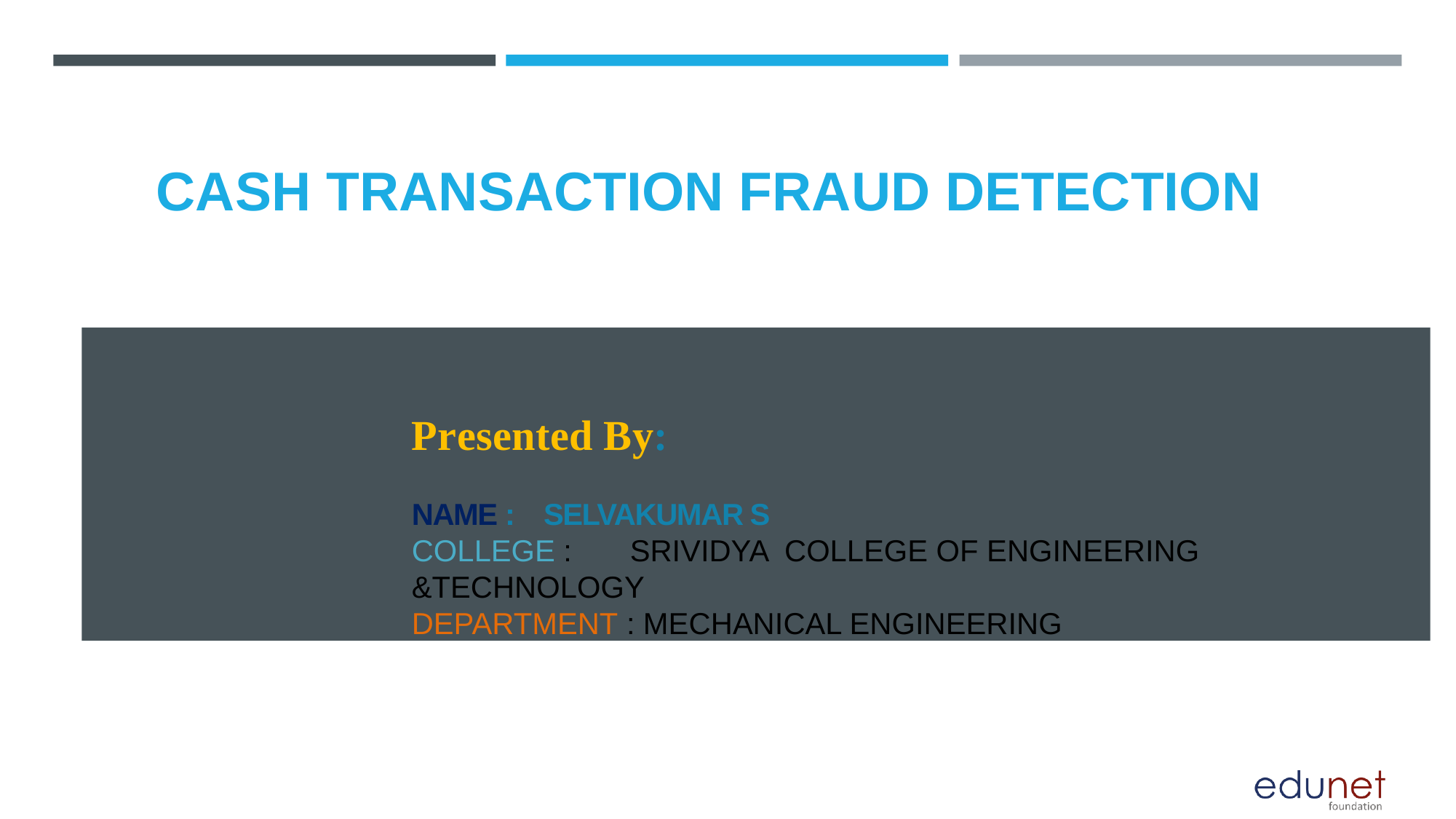

CASH TRANSACTION FRAUD DETECTION

Presented By:

NAME :	   SELVAKUMAR S
COLLEGE : 	SRIVIDYA  COLLEGE OF ENGINEERING &TECHNOLOGY
DEPARTMENT : MECHANICAL ENGINEERING